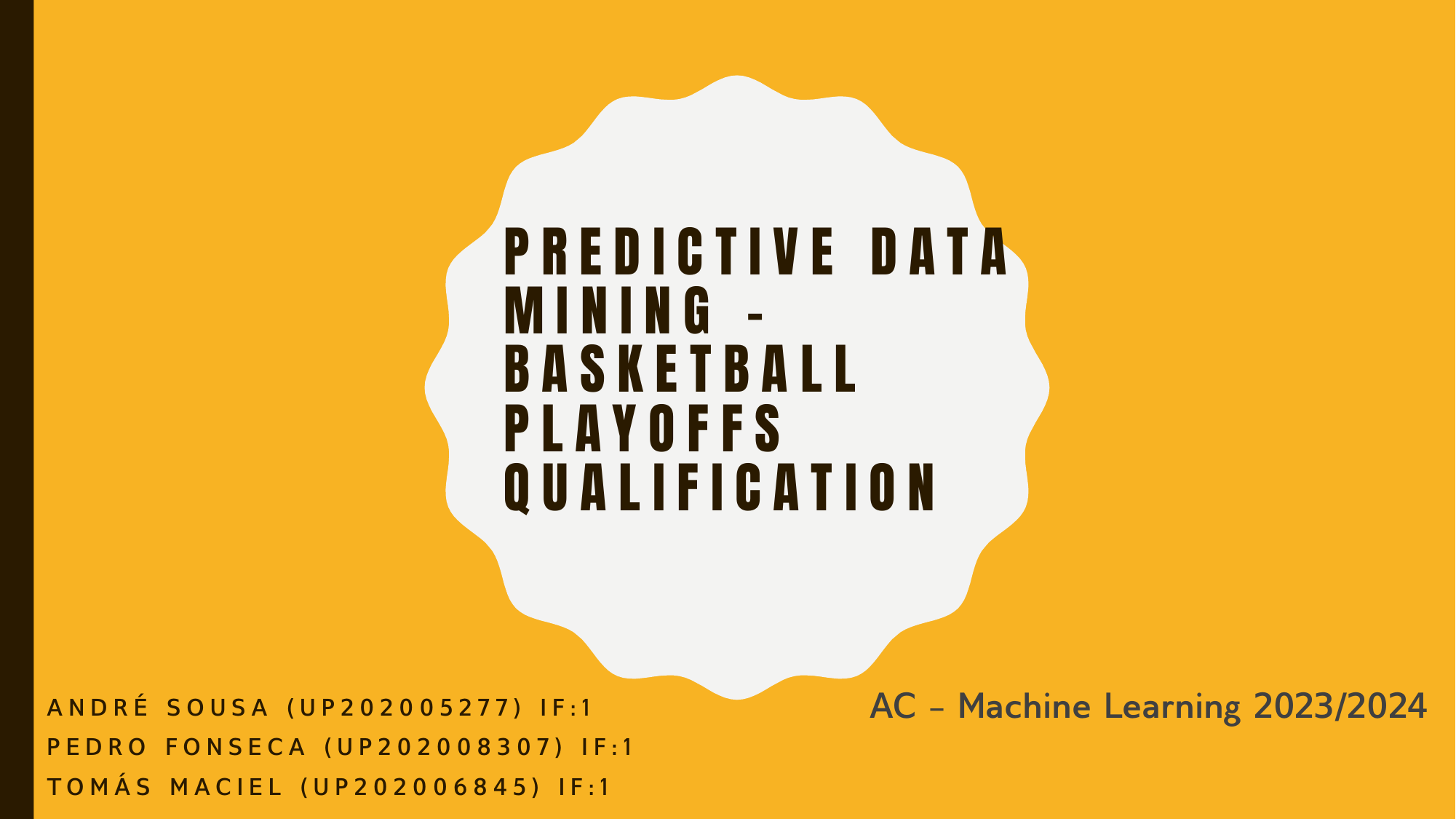

# Predictive Data Mining – basketball playoffs qualification
AC – Machine Learning 2023/2024
André Sousa (up202005277) IF:1
Pedro Fonseca (up202008307) IF:1
Tomás Maciel (up202006845) IF:1